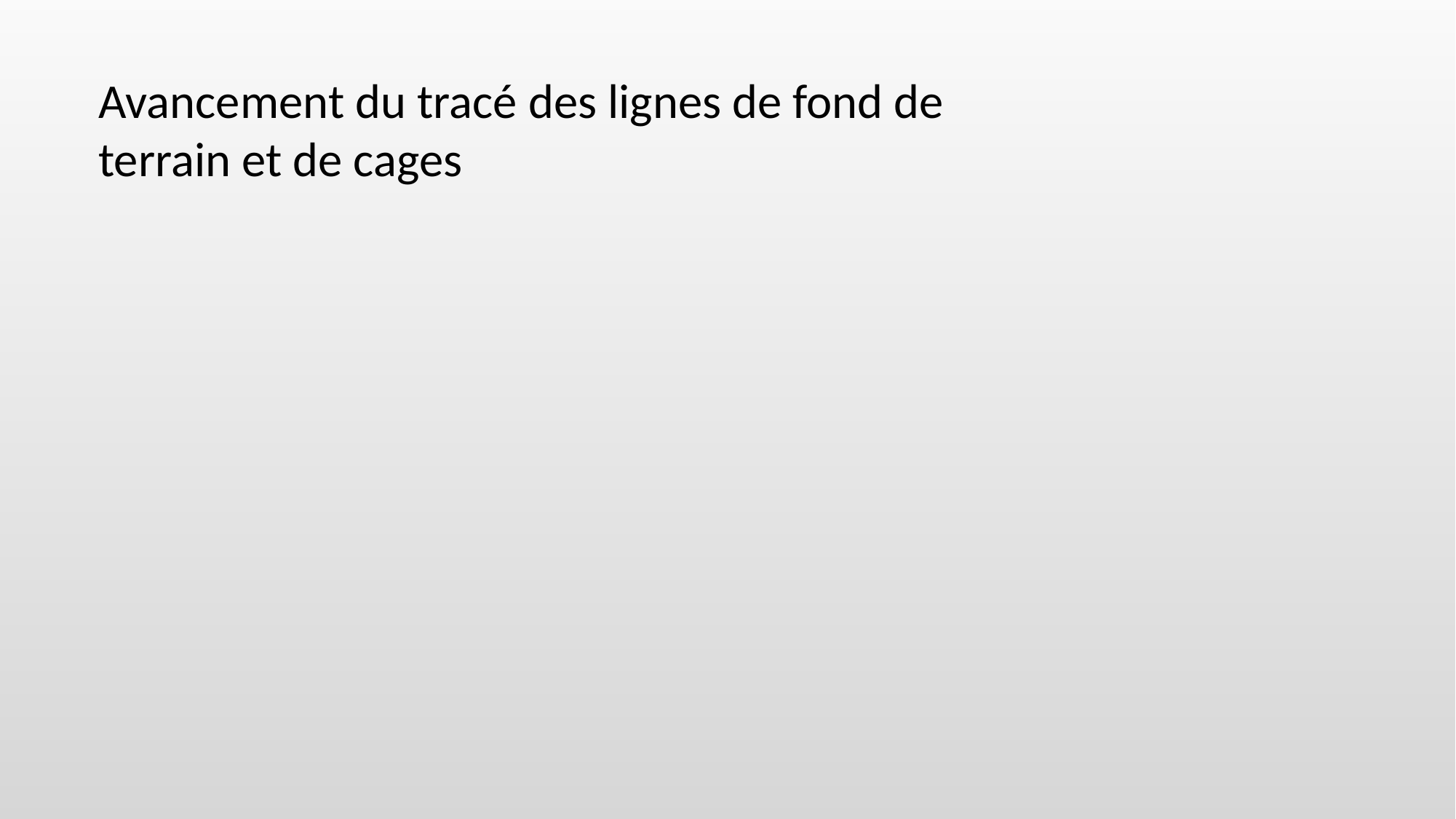

Avancement du tracé des lignes de fond de terrain et de cages